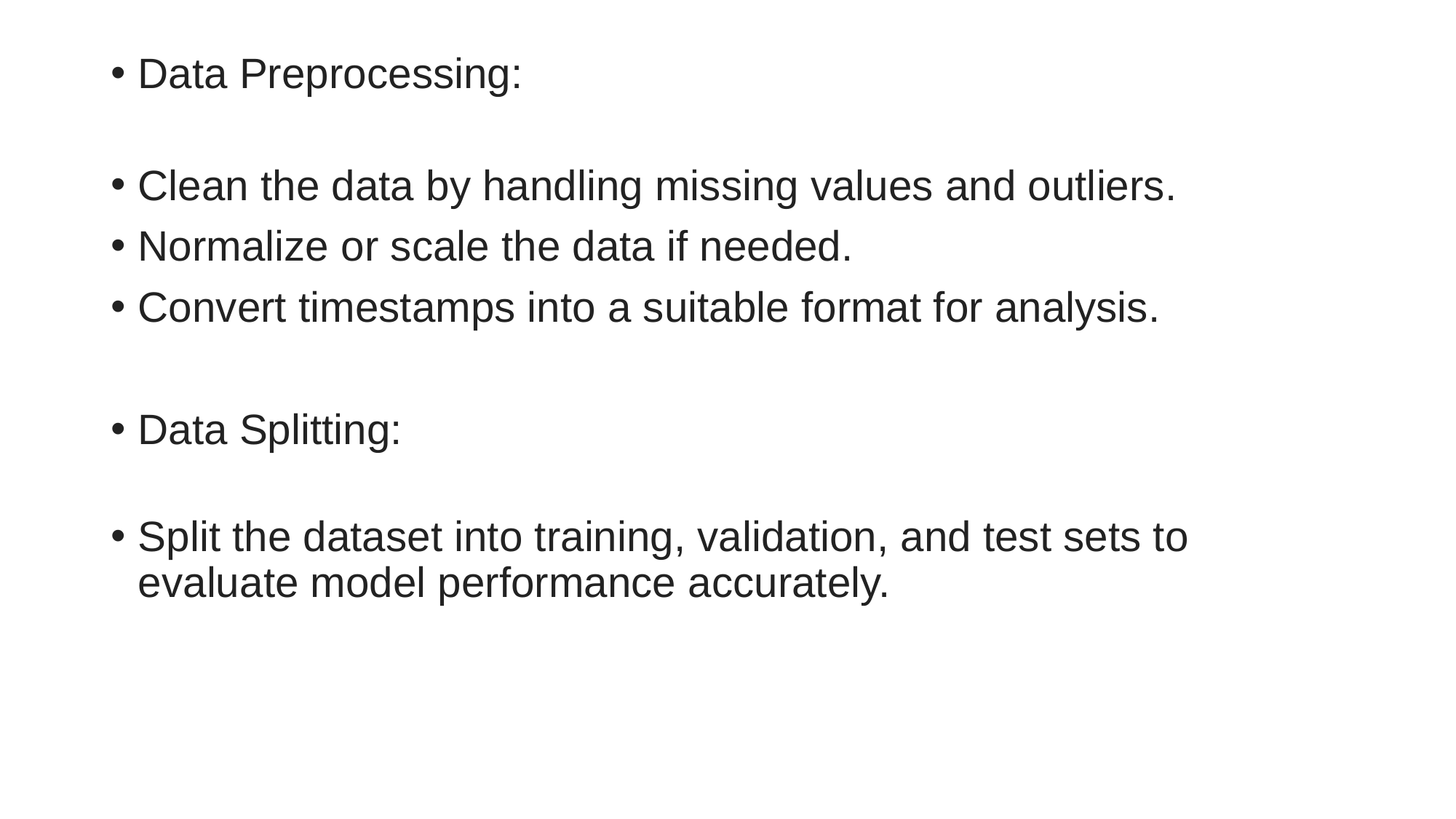

Data Preprocessing:
Clean the data by handling missing values and outliers.
Normalize or scale the data if needed.
Convert timestamps into a suitable format for analysis.

Data Splitting:
Split the dataset into training, validation, and test sets to evaluate model performance accurately.